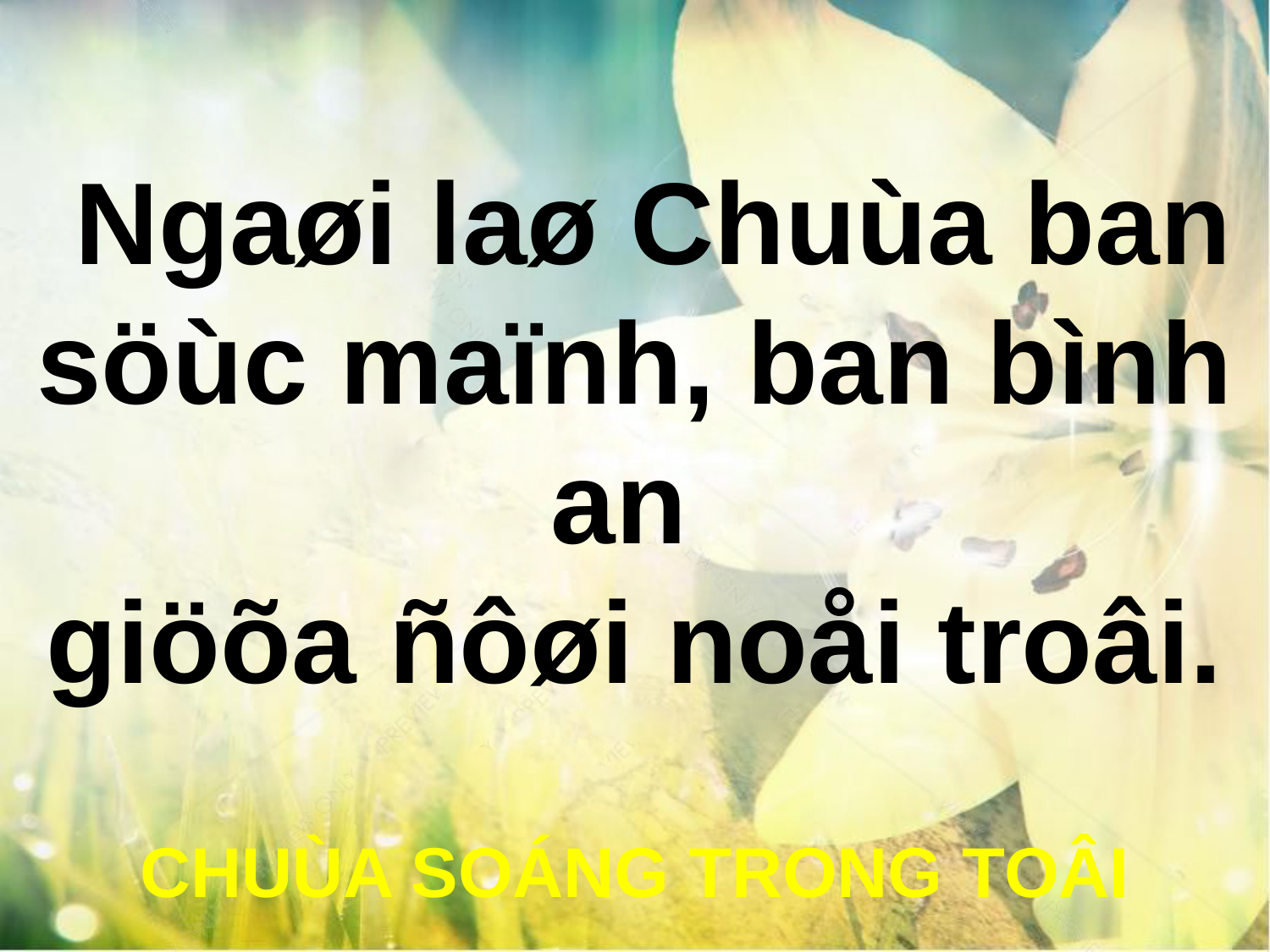

Ngaøi laø Chuùa ban söùc maïnh, ban bình an
giöõa ñôøi noåi troâi.
CHUÙA SOÁNG TRONG TOÂI